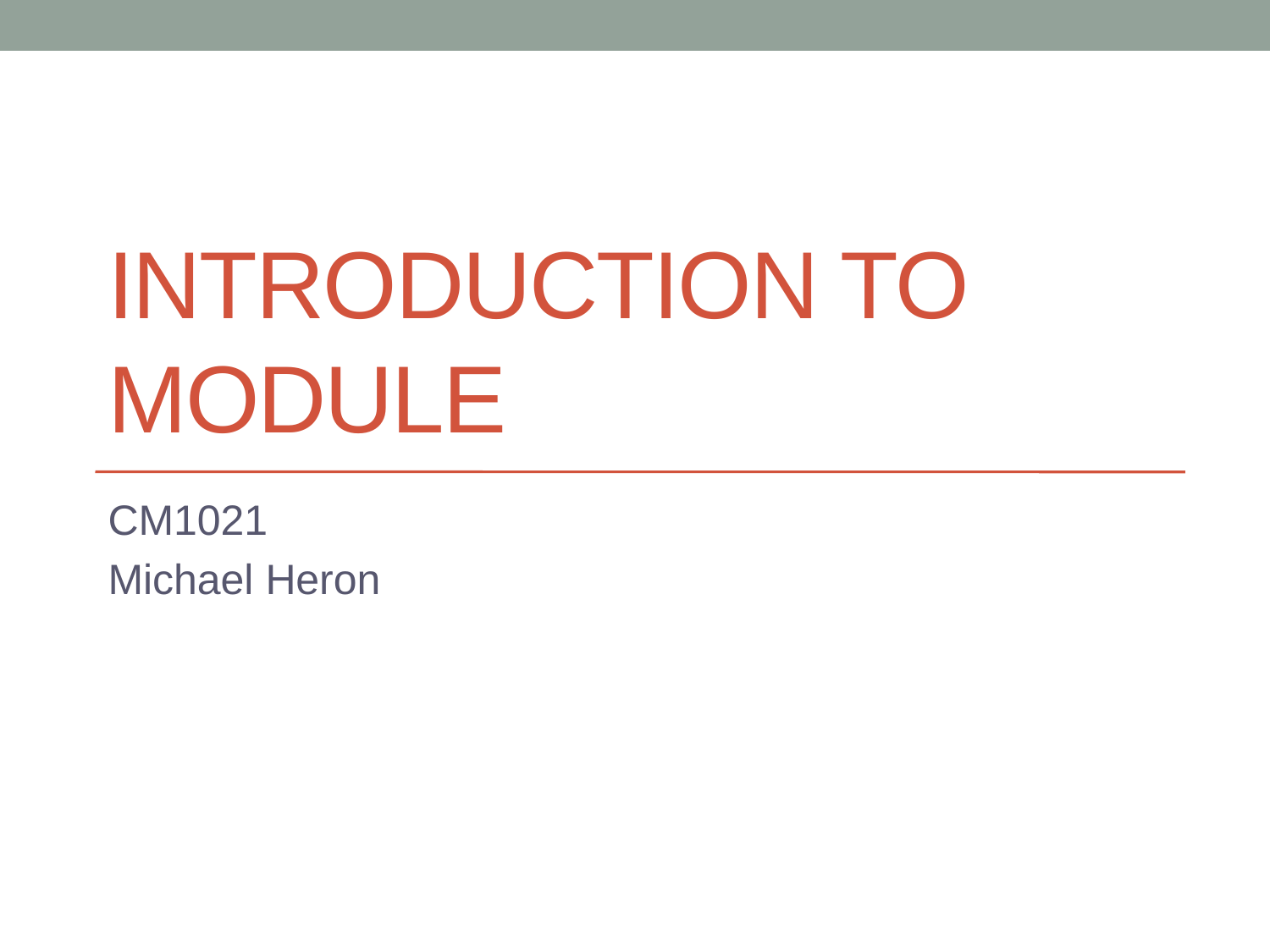

# Introduction to Module
CM1021
Michael Heron